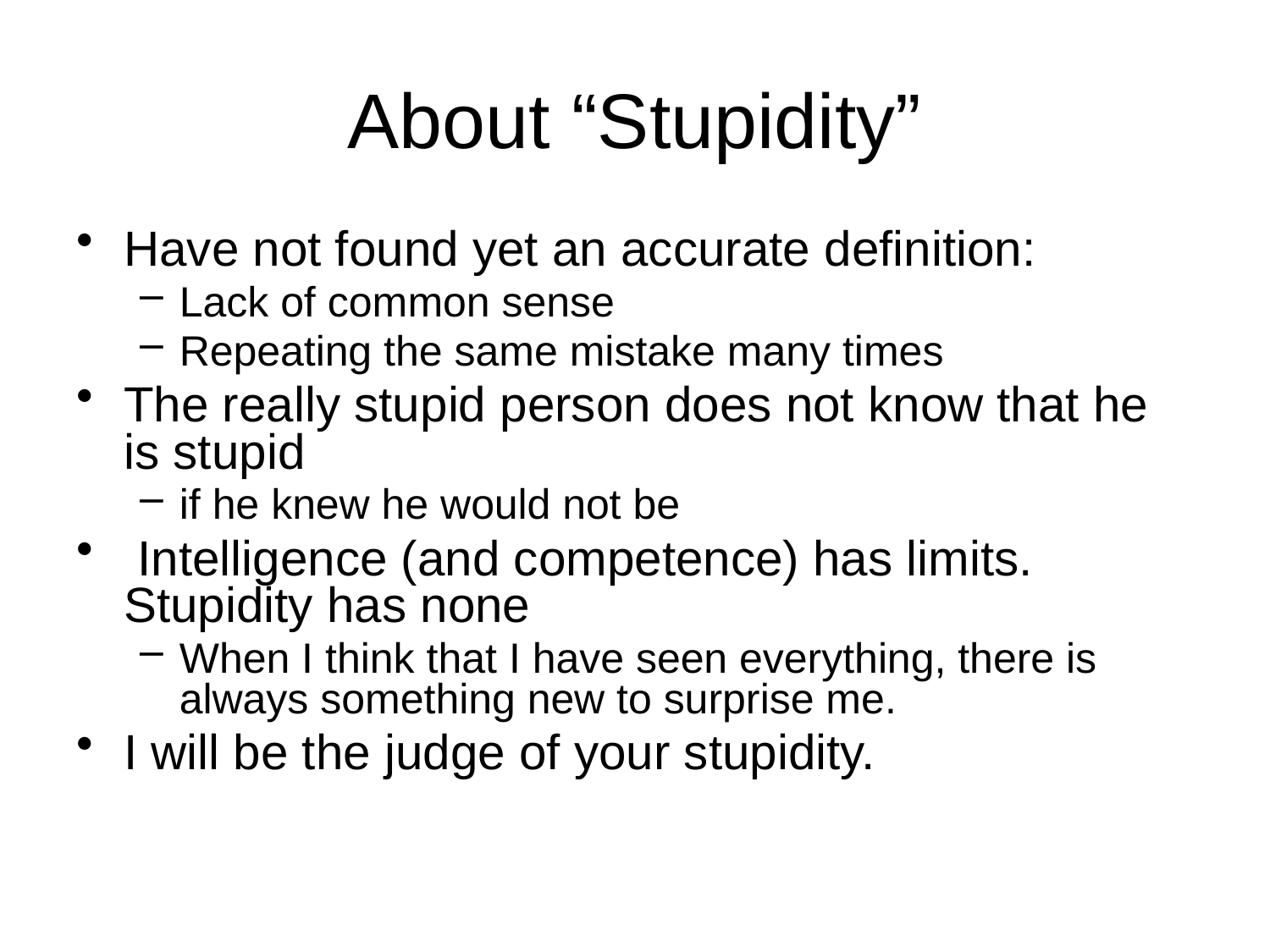

# About “Stupidity”
Have not found yet an accurate definition:
Lack of common sense
Repeating the same mistake many times
The really stupid person does not know that he is stupid
if he knew he would not be
 Intelligence (and competence) has limits. Stupidity has none
When I think that I have seen everything, there is always something new to surprise me.
I will be the judge of your stupidity.